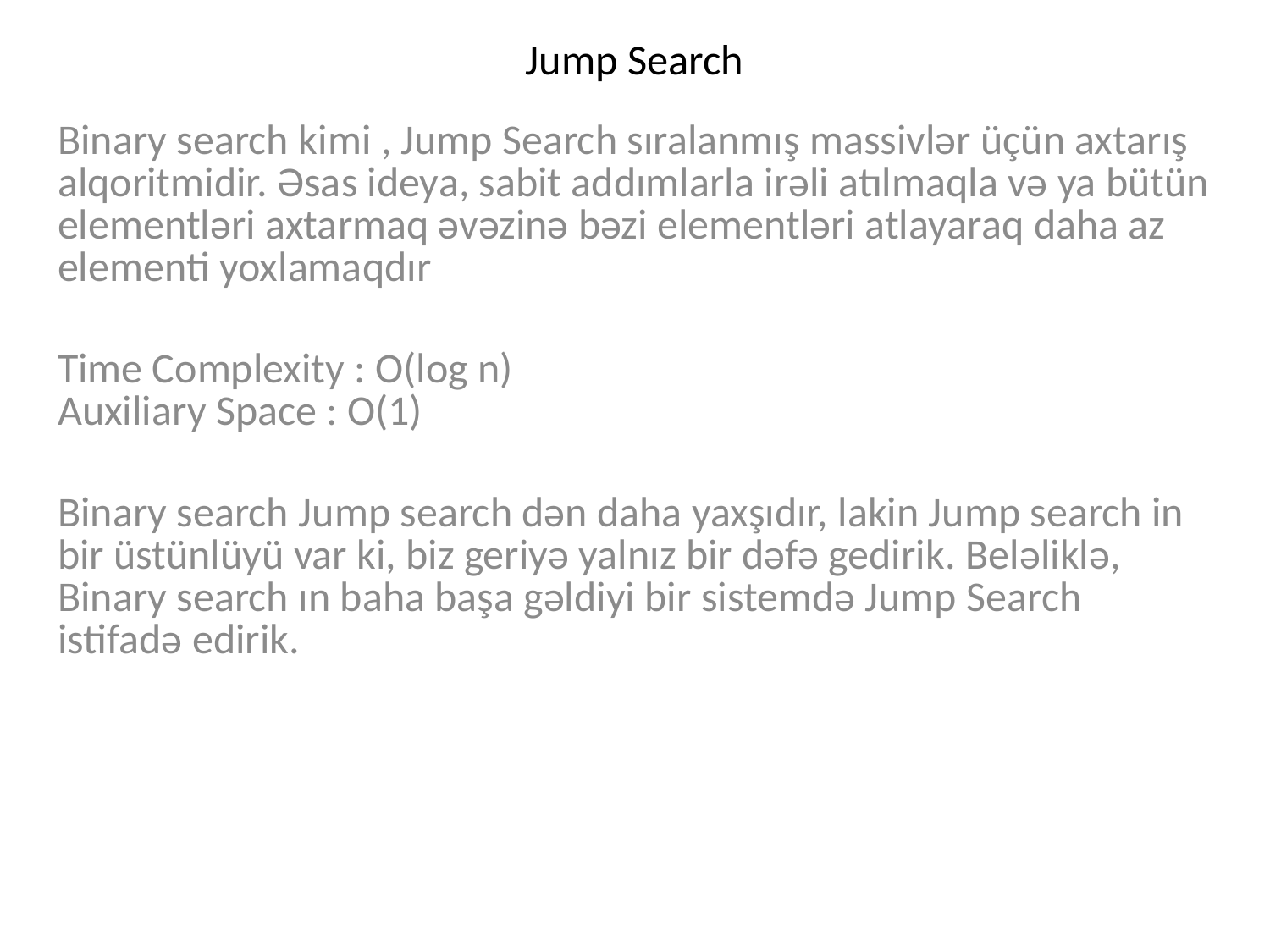

# Jump Search
Binary search kimi , Jump Search sıralanmış massivlər üçün axtarış alqoritmidir. Əsas ideya, sabit addımlarla irəli atılmaqla və ya bütün elementləri axtarmaq əvəzinə bəzi elementləri atlayaraq daha az elementi yoxlamaqdır

Time Complexity : O(log n) 
Auxiliary Space : O(1)

Binary search Jump search dən daha yaxşıdır, lakin Jump search in bir üstünlüyü var ki, biz geriyə yalnız bir dəfə gedirik. Beləliklə, Binary search ın baha başa gəldiyi bir sistemdə Jump Search istifadə edirik.